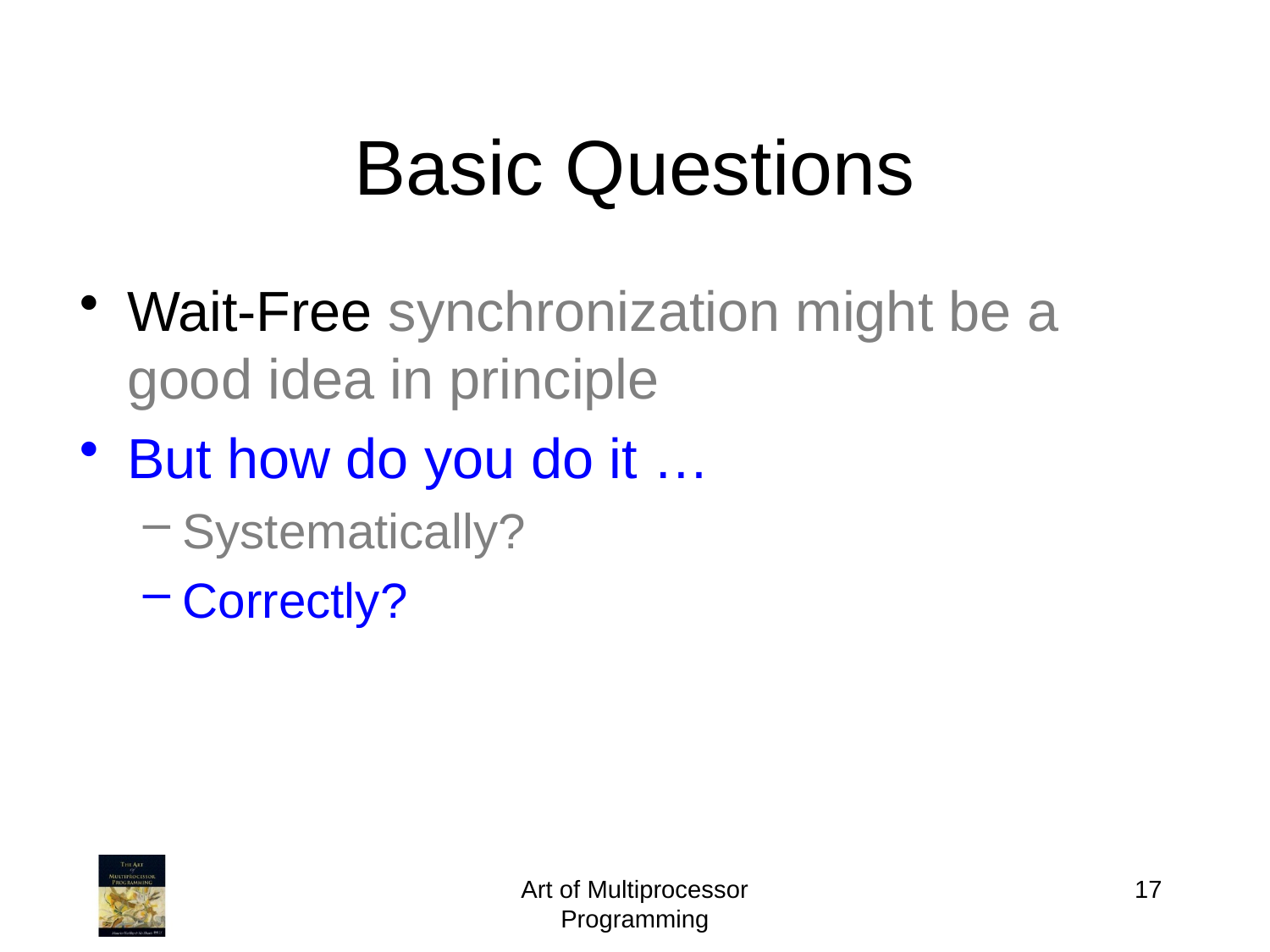

Basic Questions
Wait-Free synchronization might be a good idea in principle
But how do you do it …
Systematically?
Correctly?
Art of Multiprocessor Programming
17